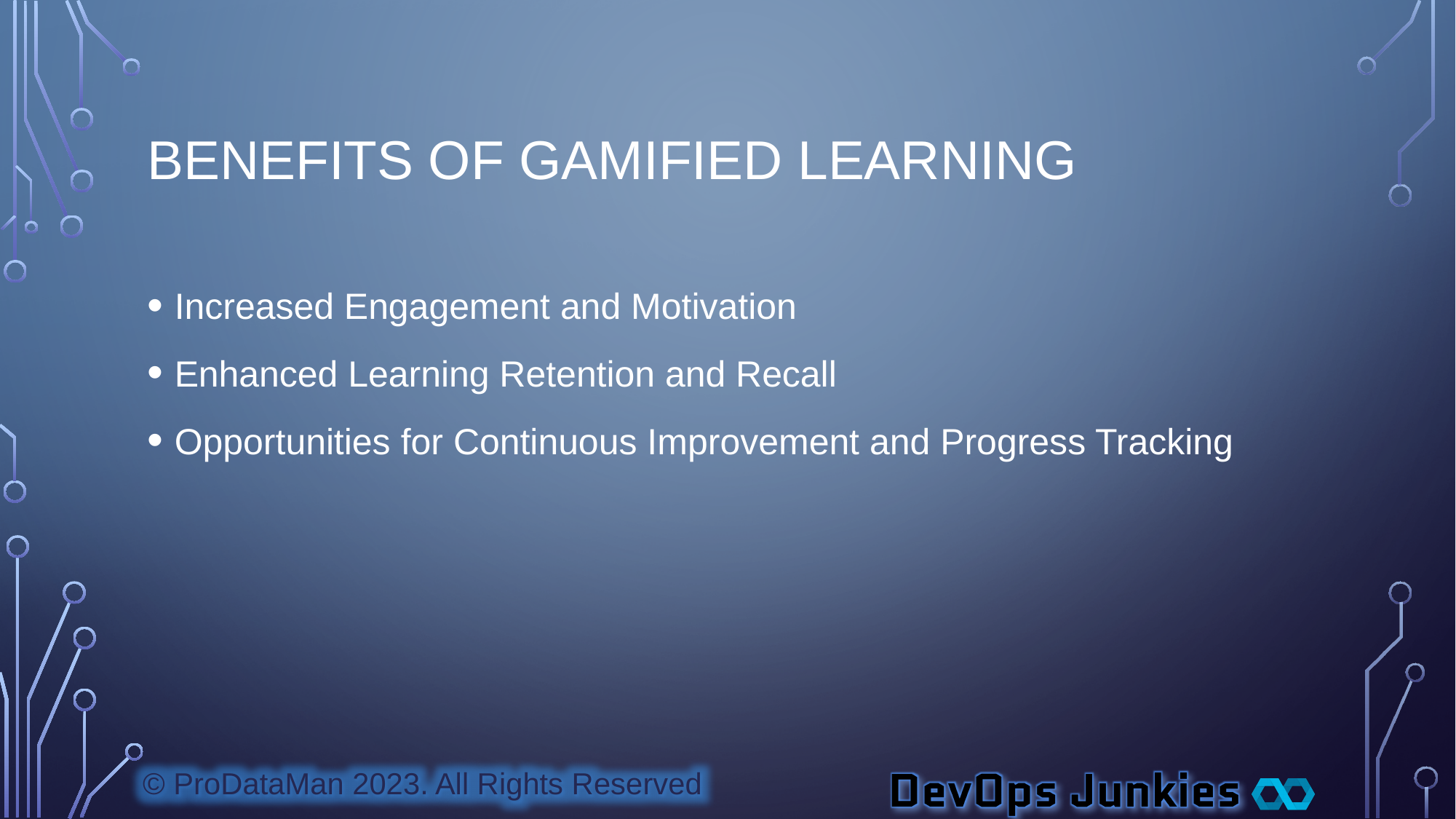

# Benefits of Gamified Learning
Increased Engagement and Motivation
Enhanced Learning Retention and Recall
Opportunities for Continuous Improvement and Progress Tracking